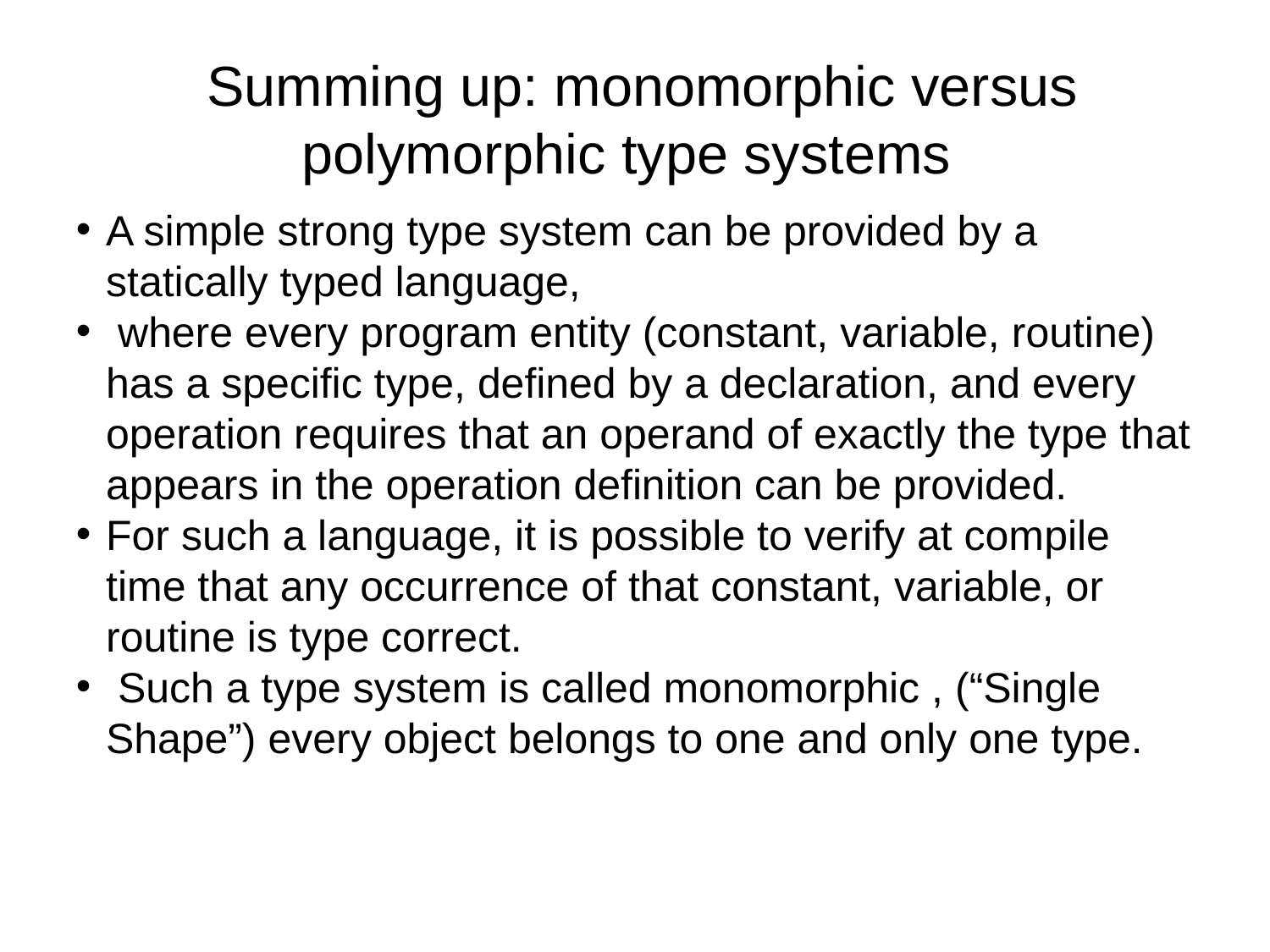

Summing up: monomorphic versus polymorphic type systems
A simple strong type system can be provided by a statically typed language,
 where every program entity (constant, variable, routine) has a specific type, defined by a declaration, and every operation requires that an operand of exactly the type that appears in the operation definition can be provided.
For such a language, it is possible to verify at compile time that any occurrence of that constant, variable, or routine is type correct.
 Such a type system is called monomorphic , (“Single Shape”) every object belongs to one and only one type.